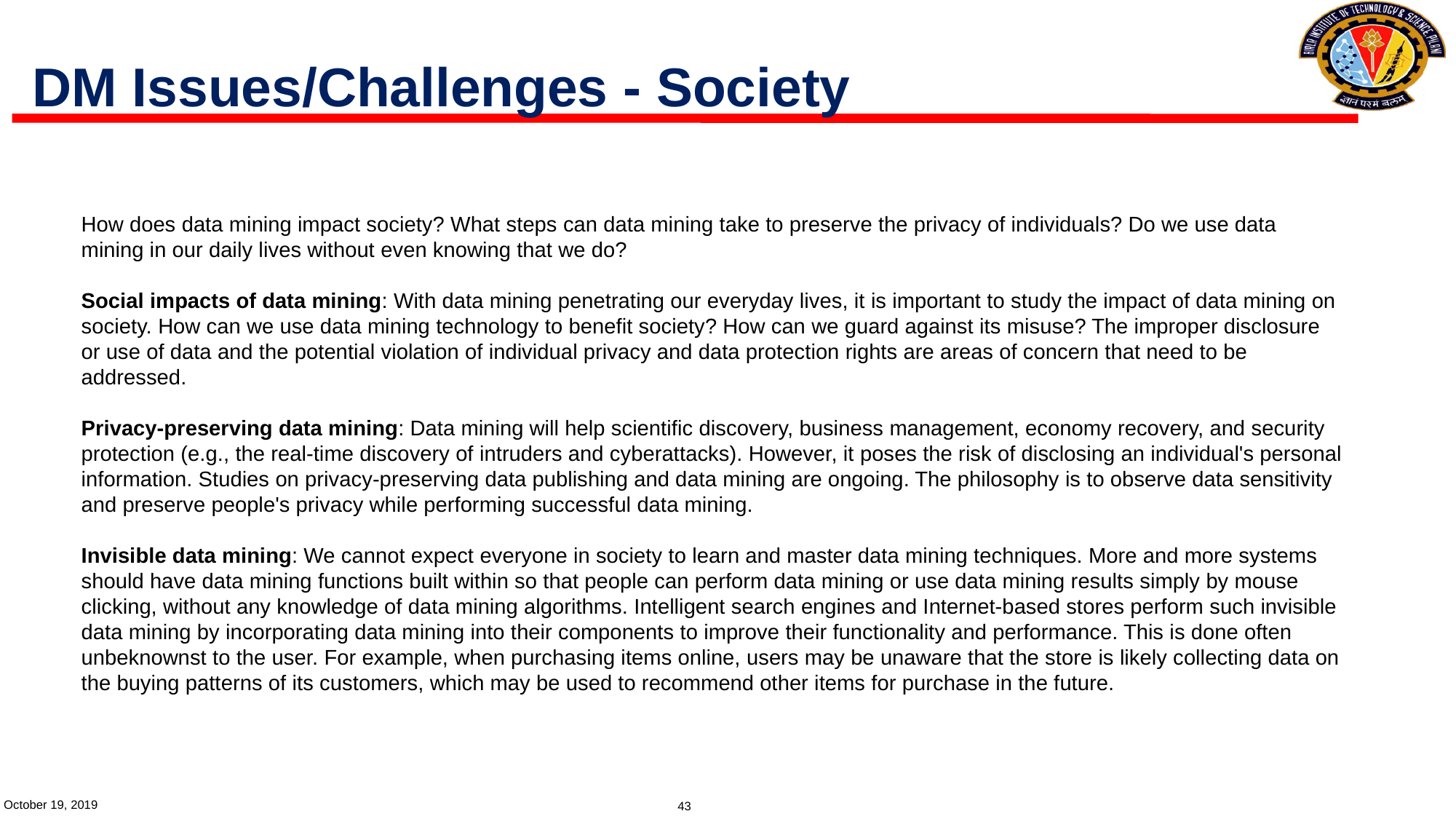

# DM Issues/Challenges - Society

How does data mining impact society? What steps can data mining take to preserve the privacy of individuals? Do we use data mining in our daily lives without even knowing that we do?

Social impacts of data mining: With data mining penetrating our everyday lives, it is important to study the impact of data mining on society. How can we use data mining technology to benefit society? How can we guard against its misuse? The improper disclosure or use of data and the potential violation of individual privacy and data protection rights are areas of concern that need to be addressed.

Privacy-preserving data mining: Data mining will help scientific discovery, business management, economy recovery, and security protection (e.g., the real-time discovery of intruders and cyberattacks). However, it poses the risk of disclosing an individual's personal information. Studies on privacy-preserving data publishing and data mining are ongoing. The philosophy is to observe data sensitivity and preserve people's privacy while performing successful data mining.

Invisible data mining: We cannot expect everyone in society to learn and master data mining techniques. More and more systems should have data mining functions built within so that people can perform data mining or use data mining results simply by mouse clicking, without any knowledge of data mining algorithms. Intelligent search engines and Internet-based stores perform such invisible data mining by incorporating data mining into their components to improve their functionality and performance. This is done often unbeknownst to the user. For example, when purchasing items online, users may be unaware that the store is likely collecting data on the buying patterns of its customers, which may be used to recommend other items for purchase in the future.